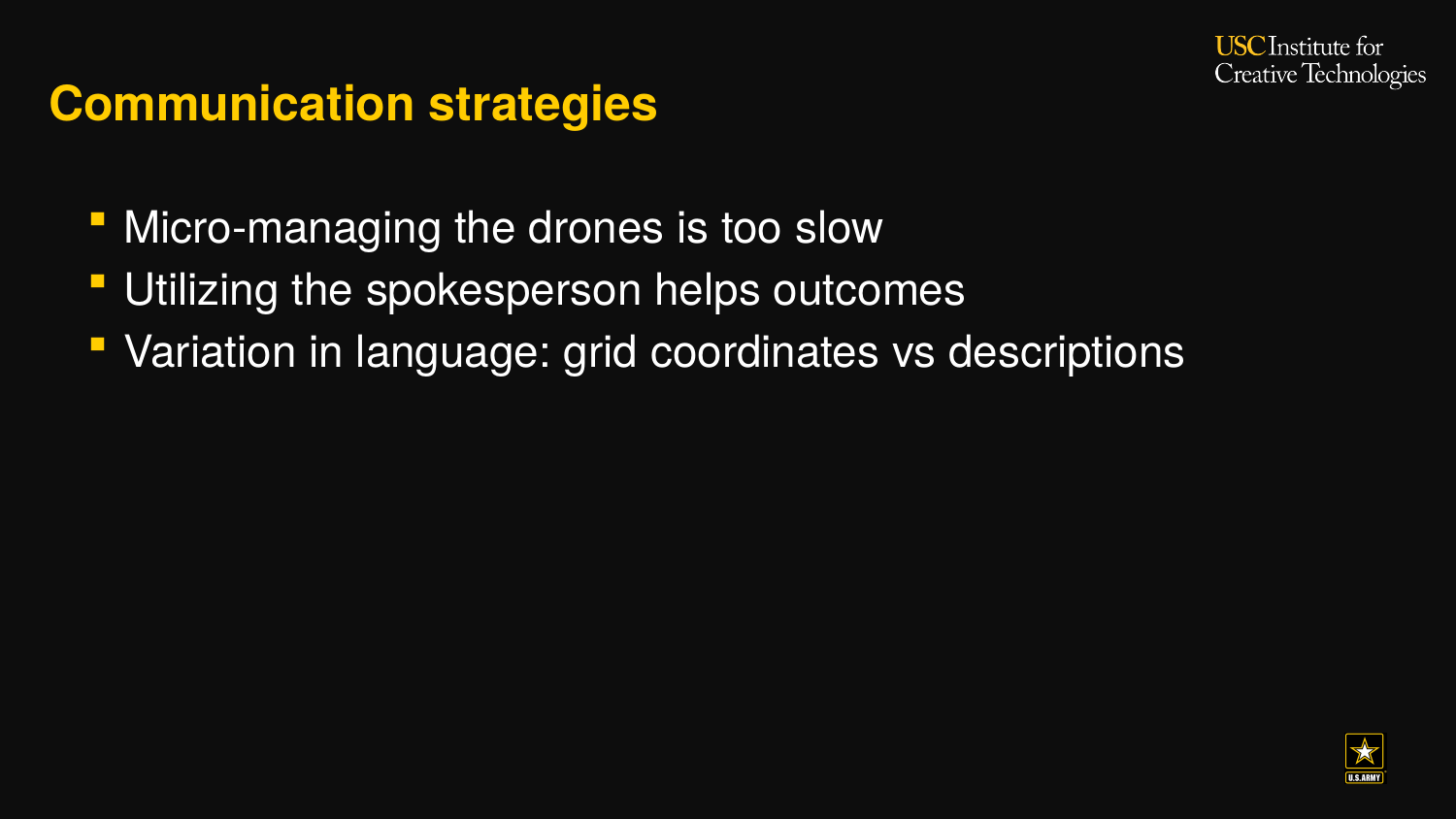

# Communication strategies
Micro-managing the drones is too slow
Utilizing the spokesperson helps outcomes
Variation in language: grid coordinates vs descriptions